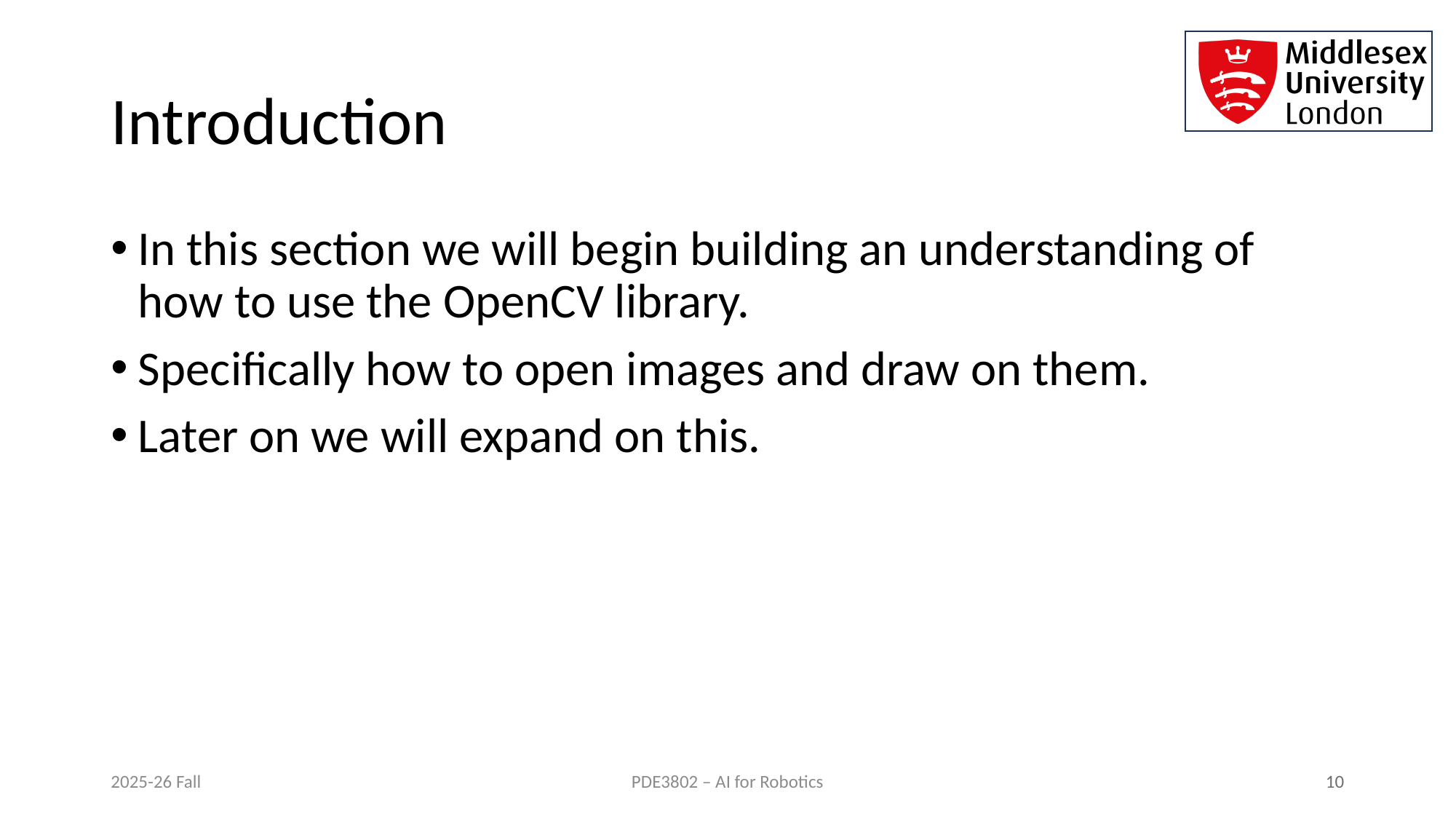

# Introduction
In this section we will begin building an understanding of how to use the OpenCV library.
Specifically how to open images and draw on them.
Later on we will expand on this.

2025-26 Fall
 10
PDE3802 – AI for Robotics